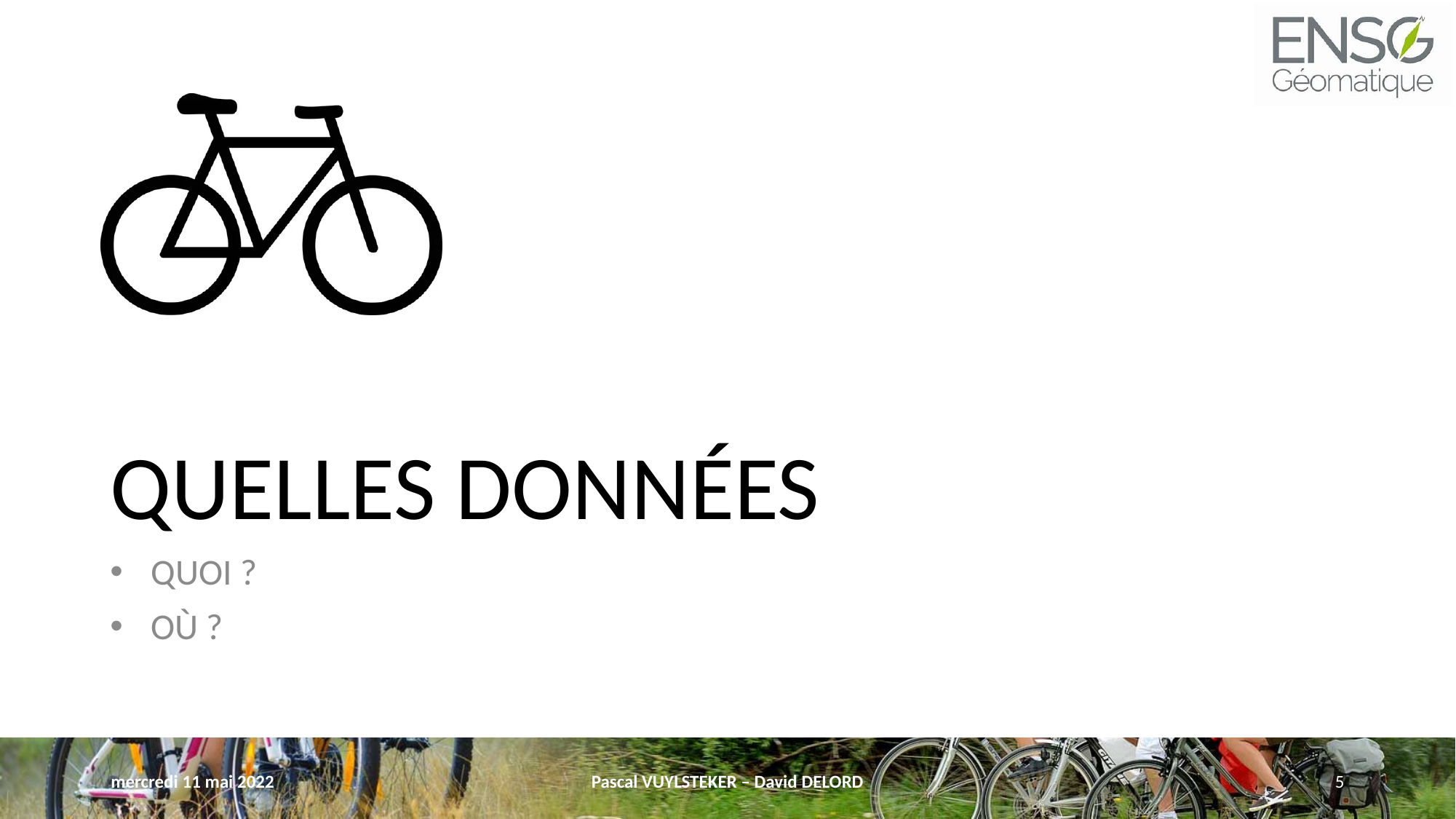

# QUELLES DONNÉES
QUOI ?
OÙ ?
mercredi 11 mai 2022
Pascal VUYLSTEKER – David DELORD
5